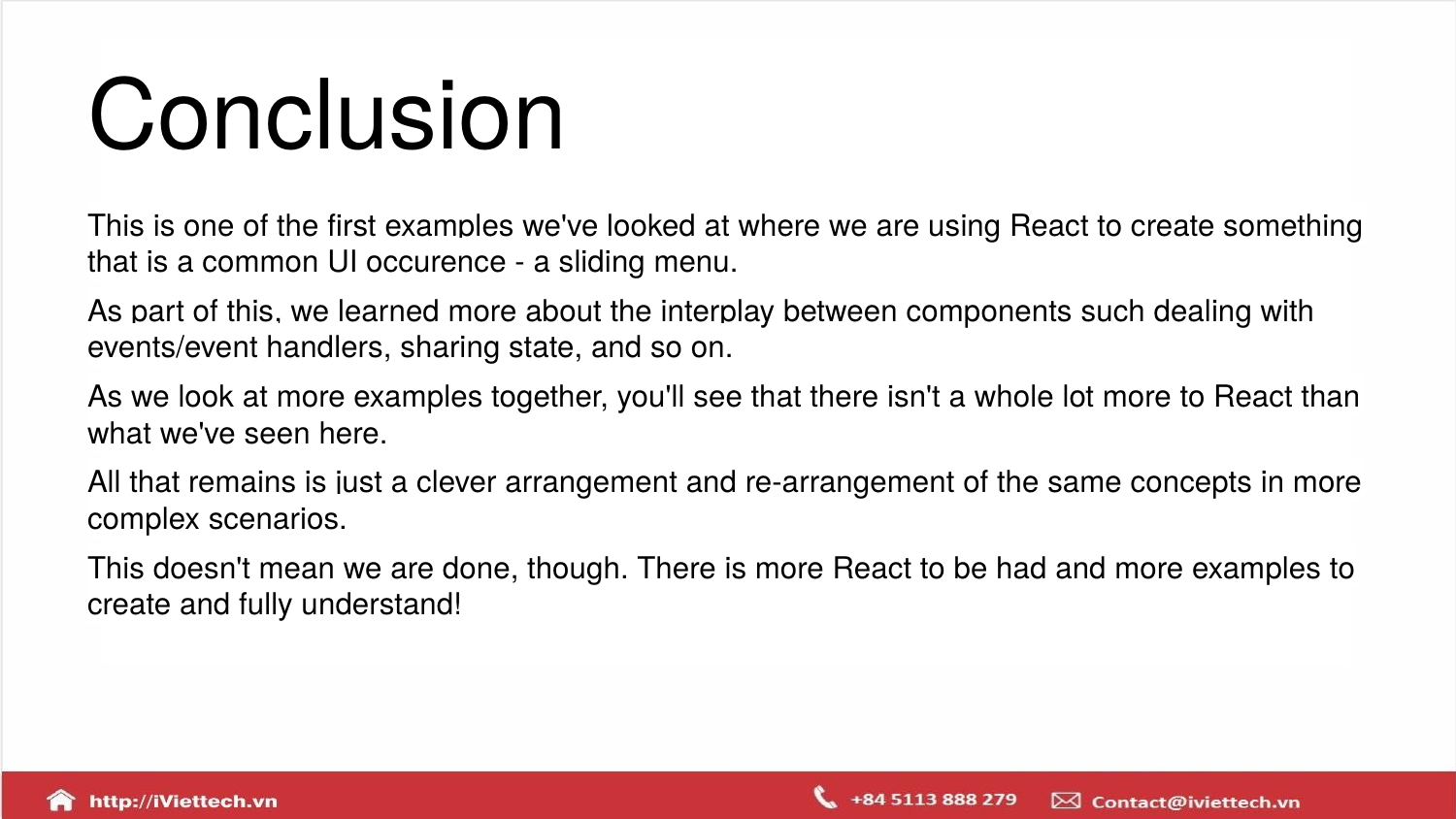

# Conclusion
This is one of the first examples we've looked at where we are using React to create something that is a common UI occurence - a sliding menu.
As part of this, we learned more about the interplay between components such dealing with events/event handlers, sharing state, and so on.
As we look at more examples together, you'll see that there isn't a whole lot more to React than what we've seen here.
All that remains is just a clever arrangement and re-arrangement of the same concepts in more complex scenarios.
This doesn't mean we are done, though. There is more React to be had and more examples to create and fully understand!